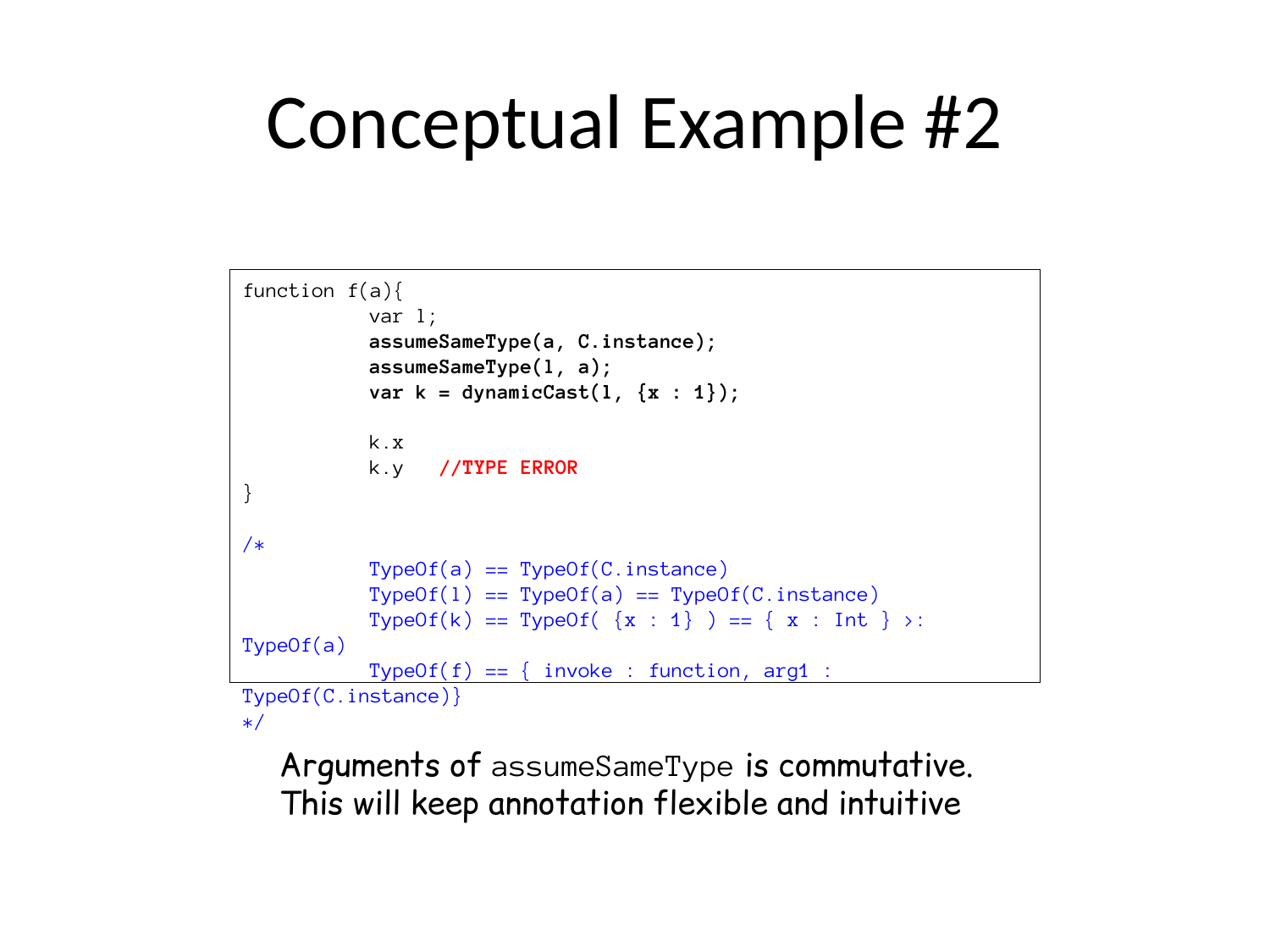

# Conceptual Example #2
function f(a){
	var l;
	assumeSameType(a, C.instance);
	assumeSameType(l, a);
	var k = dynamicCast(l, {x : 1});

	k.x
	k.y   //TYPE ERROR
}

/*
	TypeOf(a) == TypeOf(C.instance)
	TypeOf(l) == TypeOf(a) == TypeOf(C.instance)
	TypeOf(k) == TypeOf( {x : 1} ) == { x : Int } >: TypeOf(a)
	TypeOf(f) == { invoke : function, arg1 : TypeOf(C.instance)}
*/
Arguments of assumeSameType is commutative. This will keep annotation flexible and intuitive